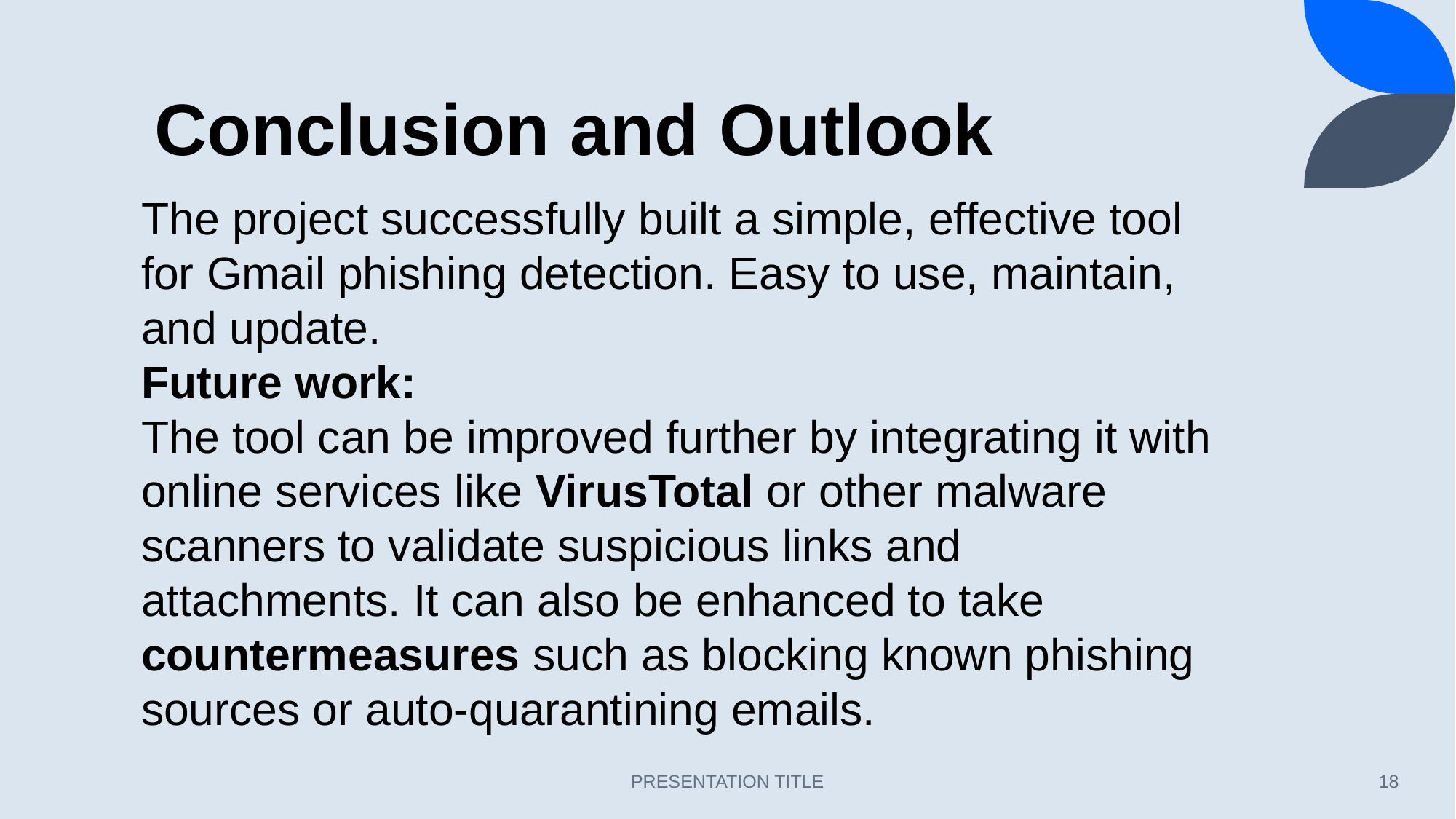

# Conclusion and Outlook
The project successfully built a simple, effective tool for Gmail phishing detection. Easy to use, maintain, and update.
Future work:
The tool can be improved further by integrating it with online services like VirusTotal or other malware scanners to validate suspicious links and attachments. It can also be enhanced to take countermeasures such as blocking known phishing sources or auto-quarantining emails.

PRESENTATION TITLE
18